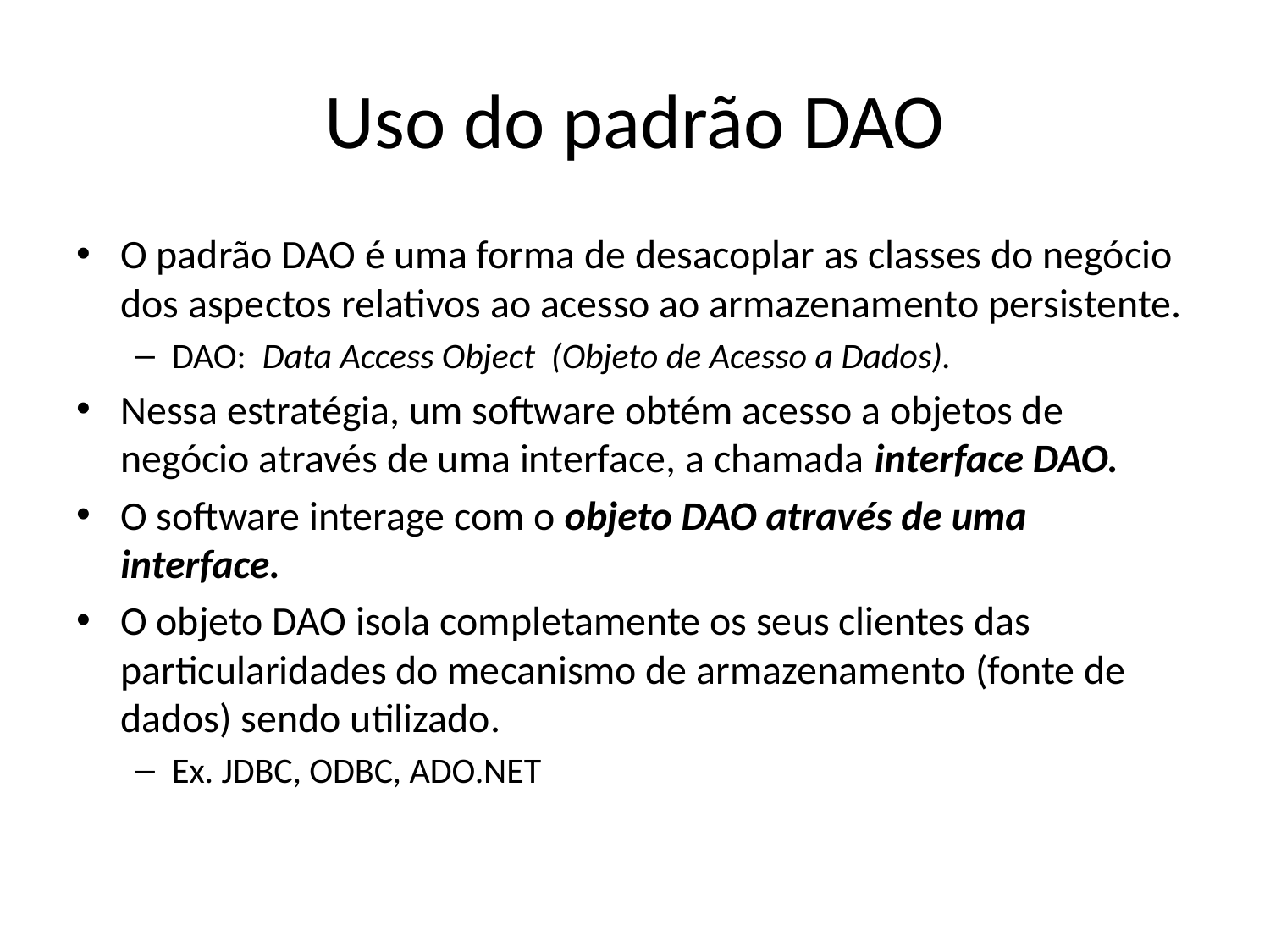

# Uso do padrão DAO
O padrão DAO é uma forma de desacoplar as classes do negócio dos aspectos relativos ao acesso ao armazenamento persistente.
DAO:  Data Access Object  (Objeto de Acesso a Dados).
Nessa estratégia, um software obtém acesso a objetos de negócio através de uma interface, a chamada interface DAO.
O software interage com o objeto DAO através de uma interface.
O objeto DAO isola completamente os seus clientes das particularidades do mecanismo de armazenamento (fonte de dados) sendo utilizado.
Ex. JDBC, ODBC, ADO.NET